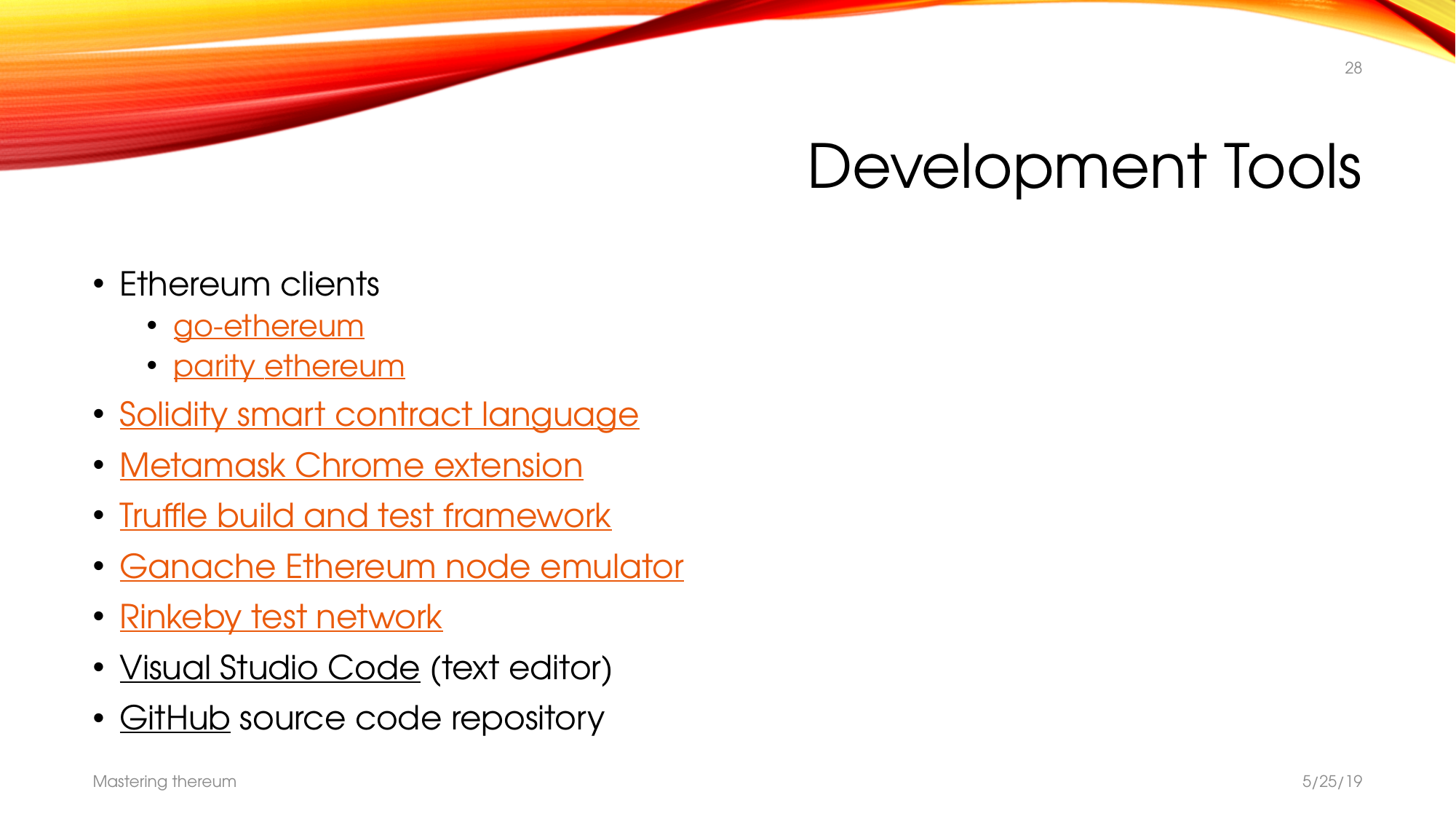

28
# Development Tools
Ethereum clients
go-ethereum
parity ethereum
Solidity smart contract language
Metamask Chrome extension
Truffle build and test framework
Ganache Ethereum node emulator
Rinkeby test network
Visual Studio Code (text editor)
GitHub source code repository

Mastering thereum
5/25/19